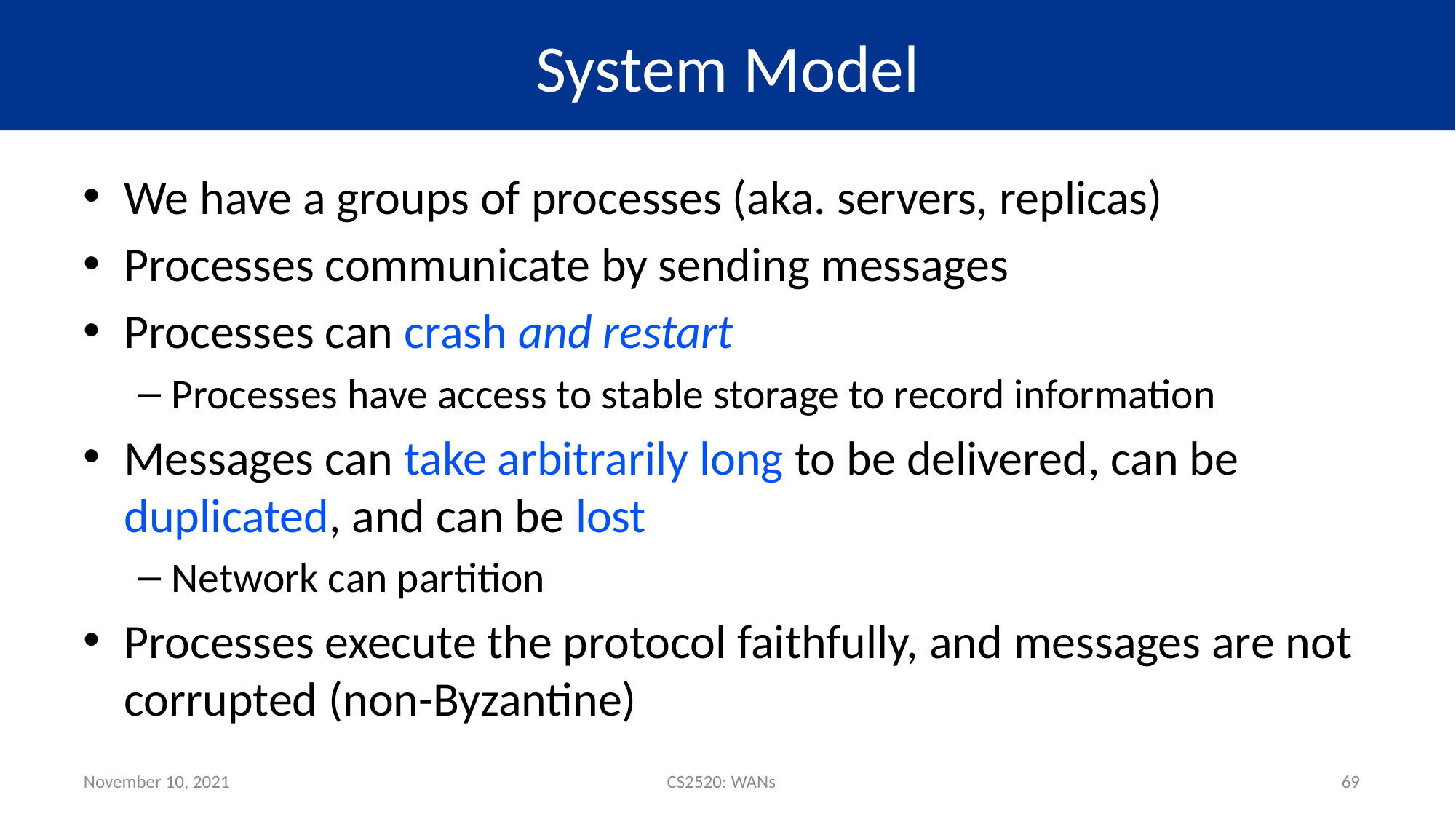

# System Model
We have a groups of processes (aka. servers, replicas)
Processes communicate by sending messages
Processes can crash and restart
Processes have access to stable storage to record information
Messages can take arbitrarily long to be delivered, can be duplicated, and can be lost
Network can partition
Processes execute the protocol faithfully, and messages are not corrupted (non-Byzantine)
November 10, 2021
CS2520: WANs
69